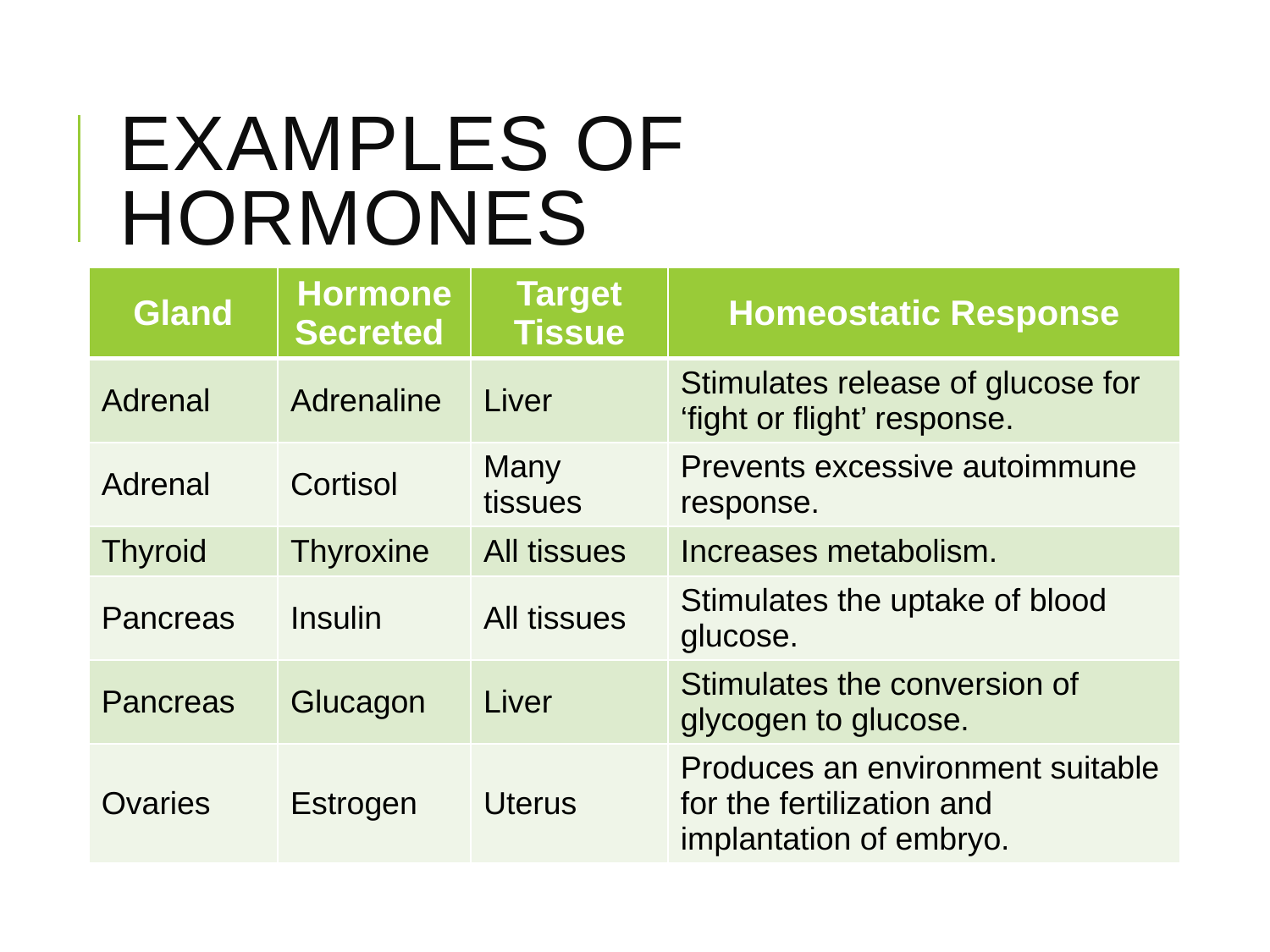

# Examples of hormones
| Gland | Hormone Secreted | Target Tissue | Homeostatic Response |
| --- | --- | --- | --- |
| Adrenal | Adrenaline | Liver | Stimulates release of glucose for ‘fight or flight’ response. |
| Adrenal | Cortisol | Many tissues | Prevents excessive autoimmune response. |
| Thyroid | Thyroxine | All tissues | Increases metabolism. |
| Pancreas | Insulin | All tissues | Stimulates the uptake of blood glucose. |
| Pancreas | Glucagon | Liver | Stimulates the conversion of glycogen to glucose. |
| Ovaries | Estrogen | Uterus | Produces an environment suitable for the fertilization and implantation of embryo. |